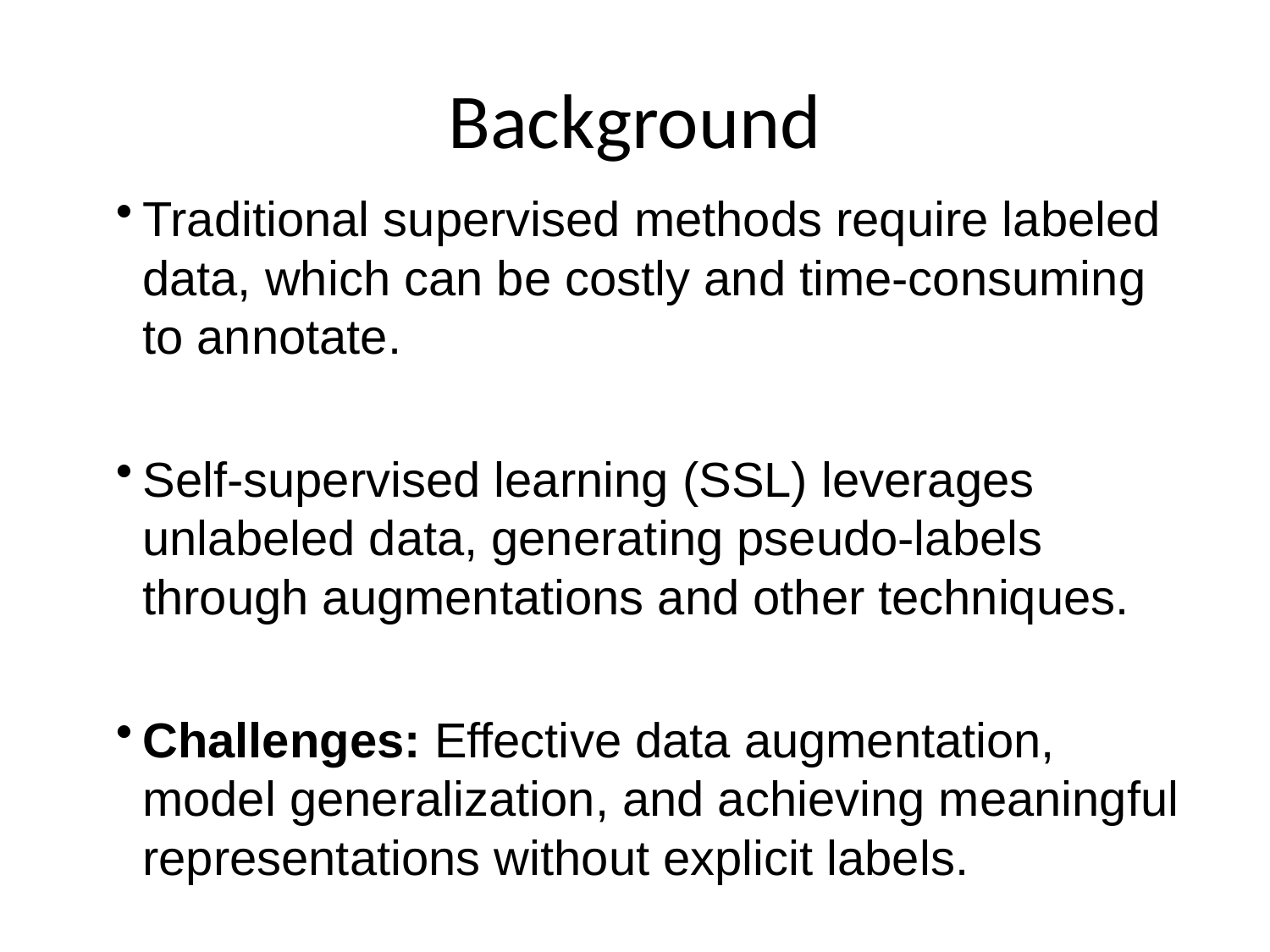

# Background
Traditional supervised methods require labeled data, which can be costly and time-consuming to annotate.

Self-supervised learning (SSL) leverages unlabeled data, generating pseudo-labels through augmentations and other techniques.

Challenges: Effective data augmentation, model generalization, and achieving meaningful representations without explicit labels.